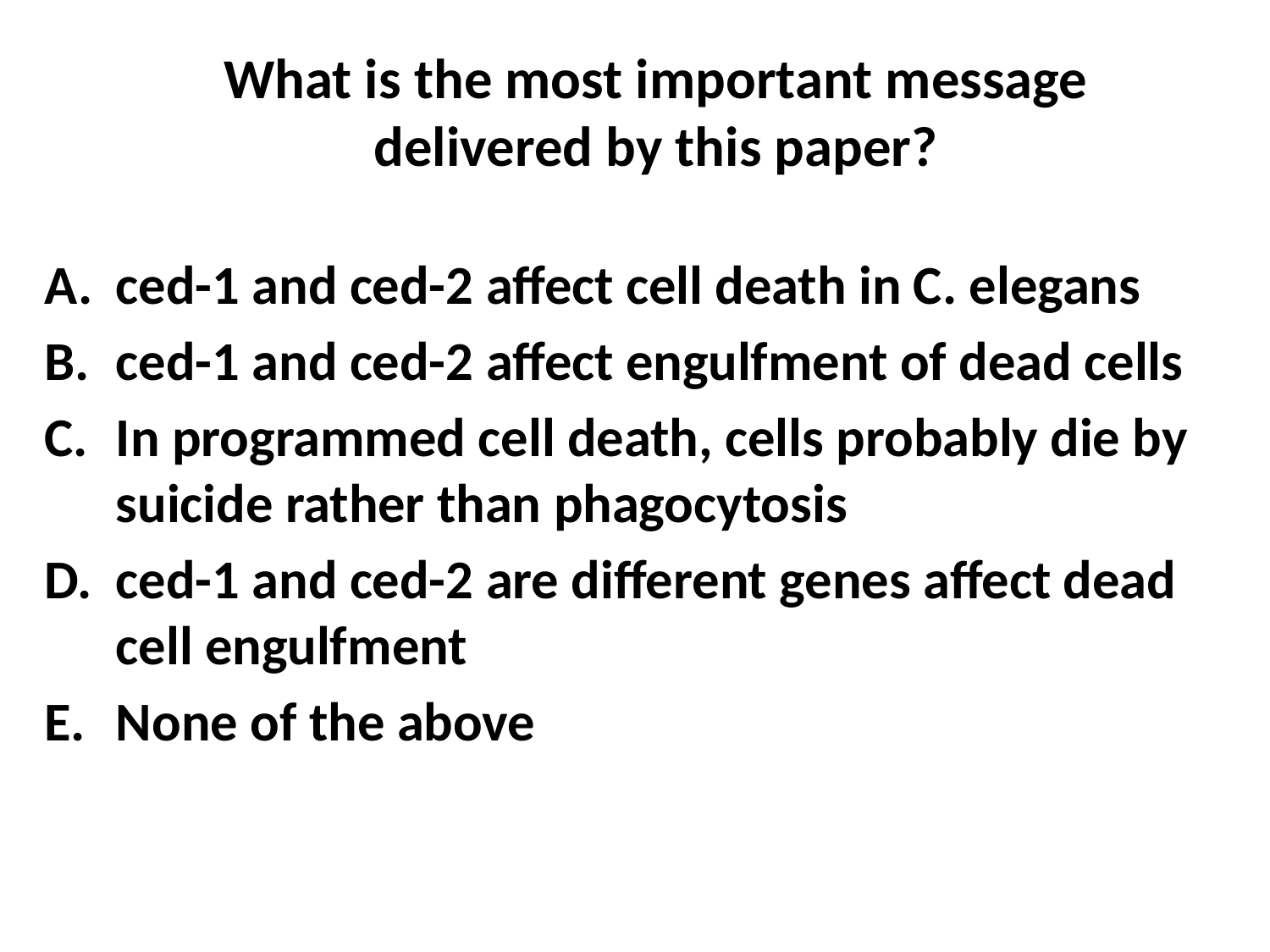

# What is the most important message delivered by this paper?
ced-1 and ced-2 affect cell death in C. elegans
ced-1 and ced-2 affect engulfment of dead cells
In programmed cell death, cells probably die by suicide rather than phagocytosis
ced-1 and ced-2 are different genes affect dead cell engulfment
None of the above